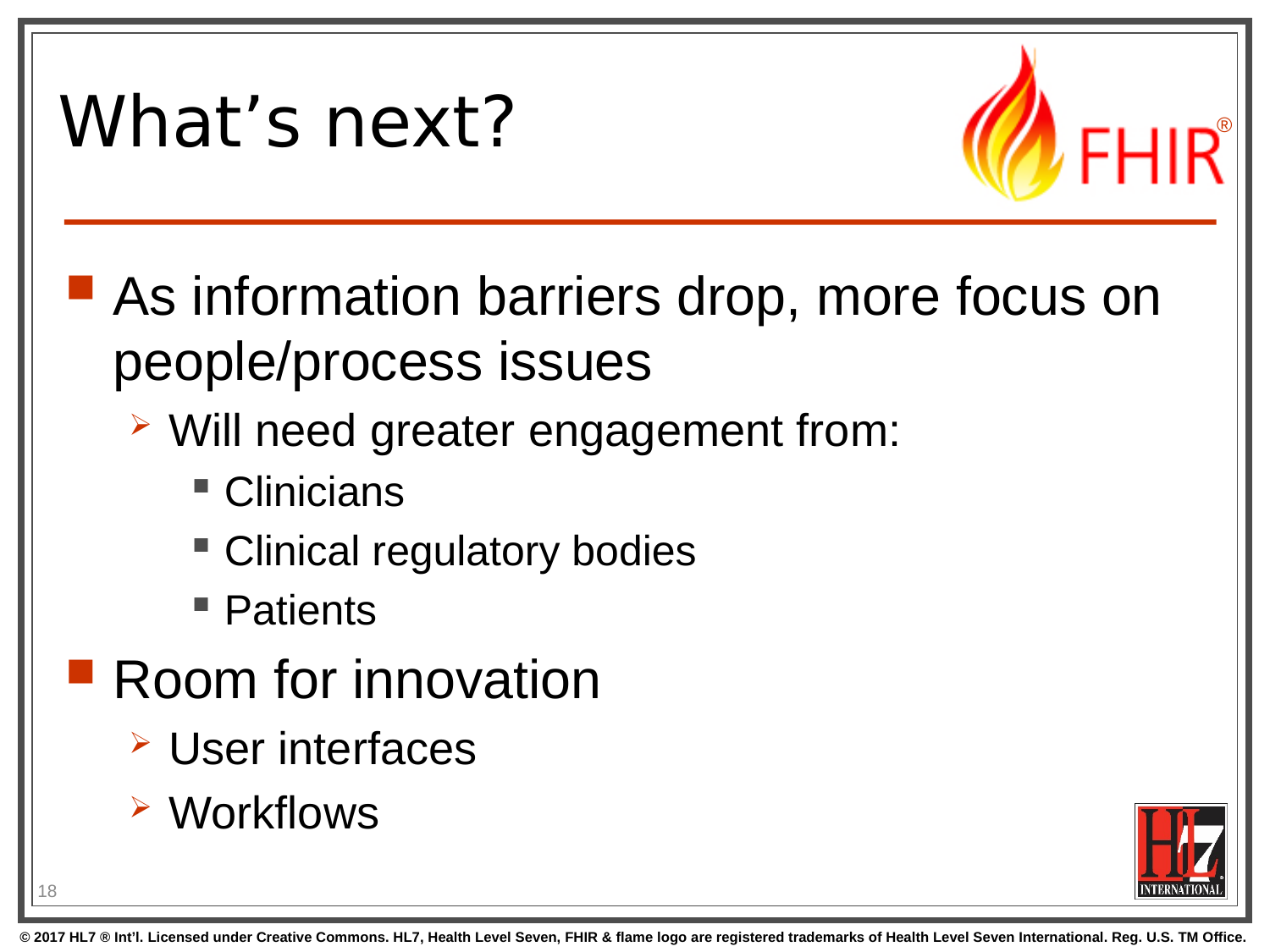

# What’s next?
As information barriers drop, more focus on people/process issues
Will need greater engagement from:
Clinicians
Clinical regulatory bodies
Patients
Room for innovation
User interfaces
Workflows
18